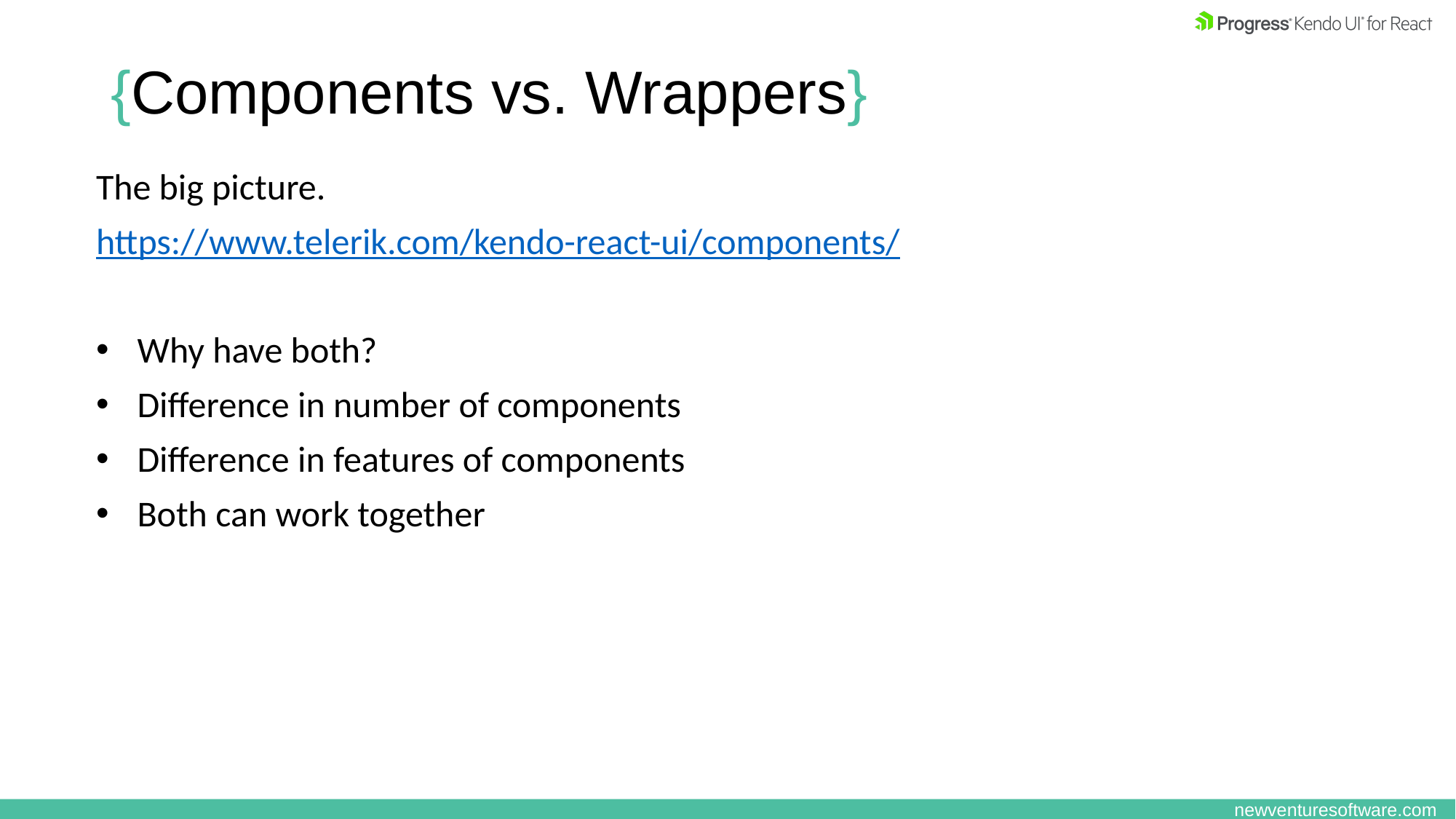

# {Components vs. Wrappers}
The big picture.
https://www.telerik.com/kendo-react-ui/components/

Why have both?
Difference in number of components
Difference in features of components
Both can work together